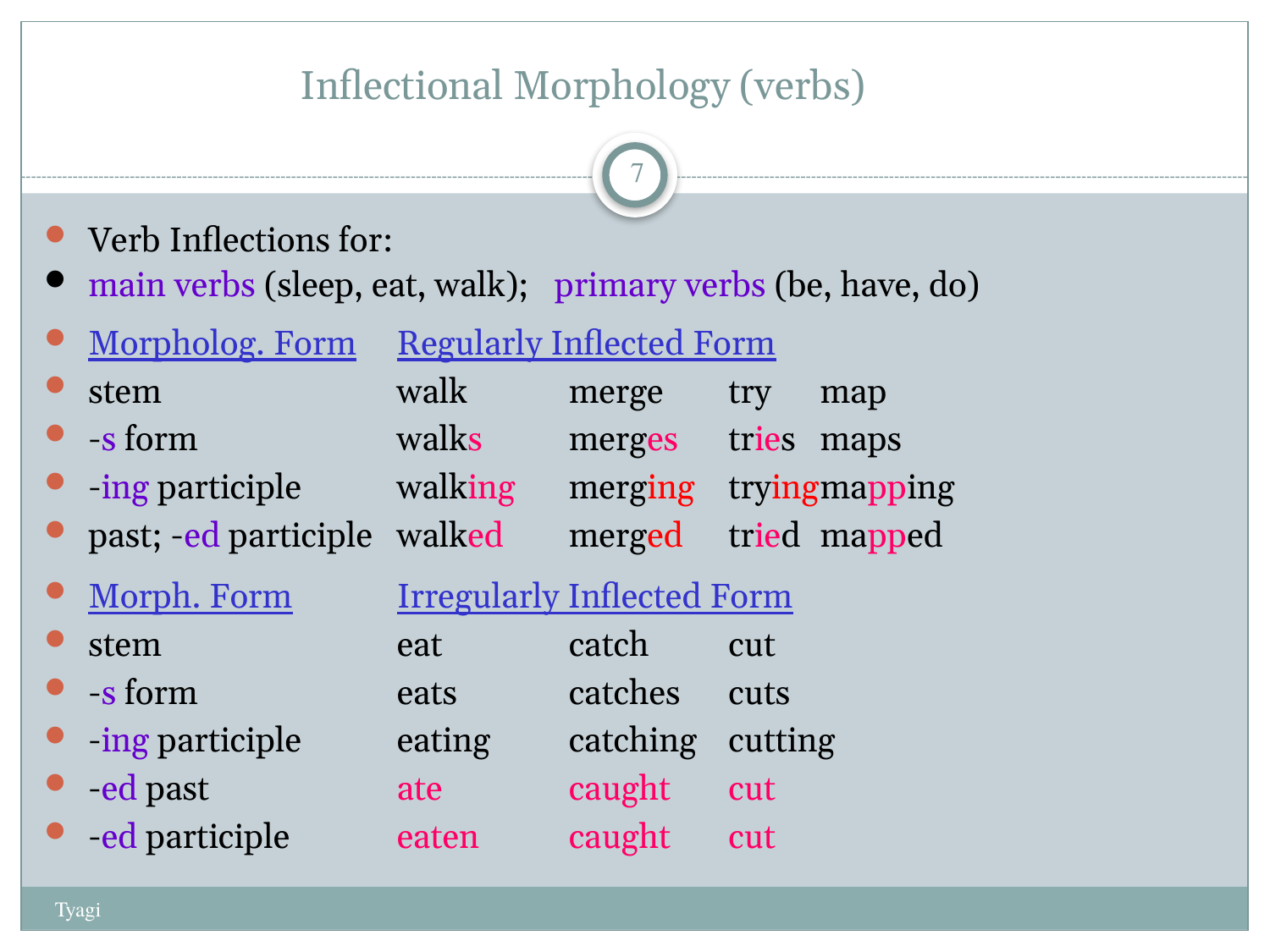

# Inflectional Morphology (verbs)
7
Verb Inflections for:
main verbs (sleep, eat, walk);   primary verbs (be, have, do)
Morpholog. Form	Regularly Inflected Form
stem	walk	merge	try	map
-s form	walks	merges	tries	maps
-ing participle	walking	merging	trying	mapping
past; -ed participle	walked	merged	tried	mapped
Morph. Form	Irregularly Inflected Form
stem	eat	catch	cut
-s form	eats	catches	cuts
-ing participle	eating	catching	cutting
-ed past	ate	caught	cut
-ed participle 	eaten	caught	cut
Tyagi